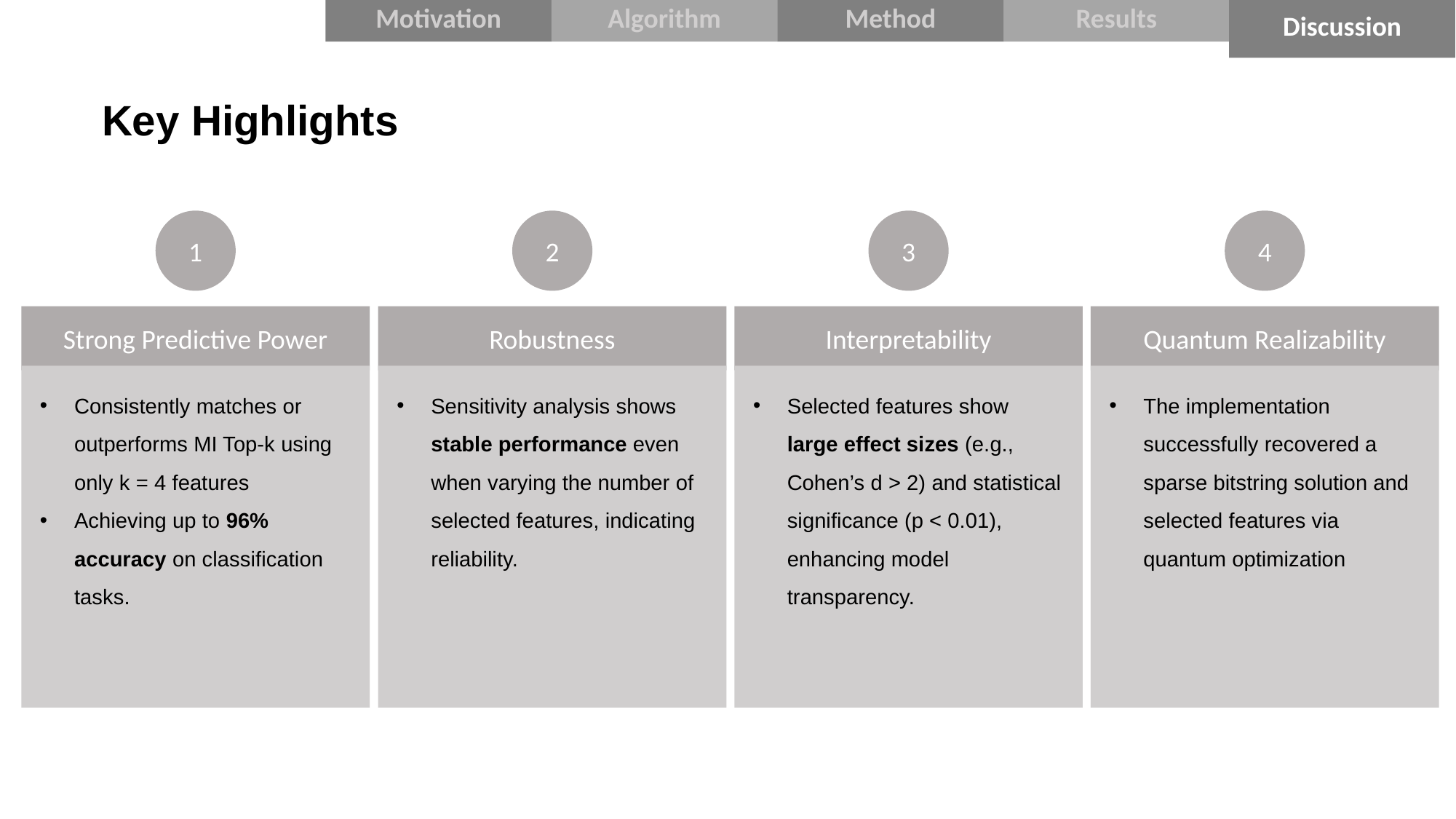

Method
Results
Motivation
Algorithm
Discussion
Discussion
Key Highlights

1
Strong Predictive Power

Consistently matches or outperforms MI Top-k using only k = 4 features
Achieving up to 96% accuracy on classification tasks.
2
Robustness

Sensitivity analysis shows stable performance even when varying the number of selected features, indicating reliability.
3
Interpretability

Selected features show large effect sizes (e.g., Cohen’s d > 2) and statistical significance (p < 0.01), enhancing model transparency.
4
Quantum Realizability

The implementation successfully recovered a sparse bitstring solution and selected features via quantum optimization